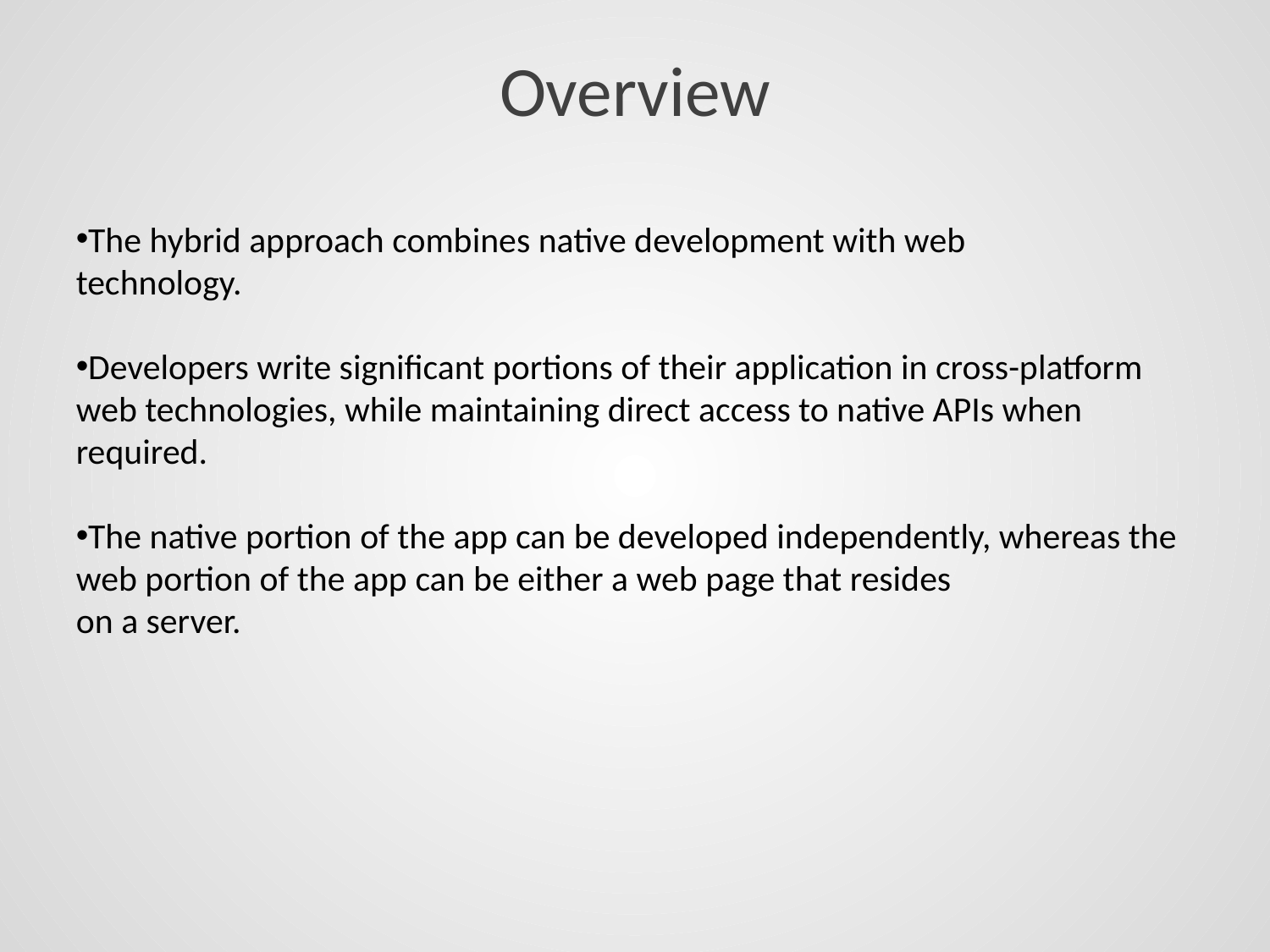

# Overview
The hybrid approach combines native development with web
technology.

Developers write significant portions of their application in cross-platform web technologies, while maintaining direct access to native APIs when required.

The native portion of the app can be developed independently, whereas the web portion of the app can be either a web page that resides
on a server.